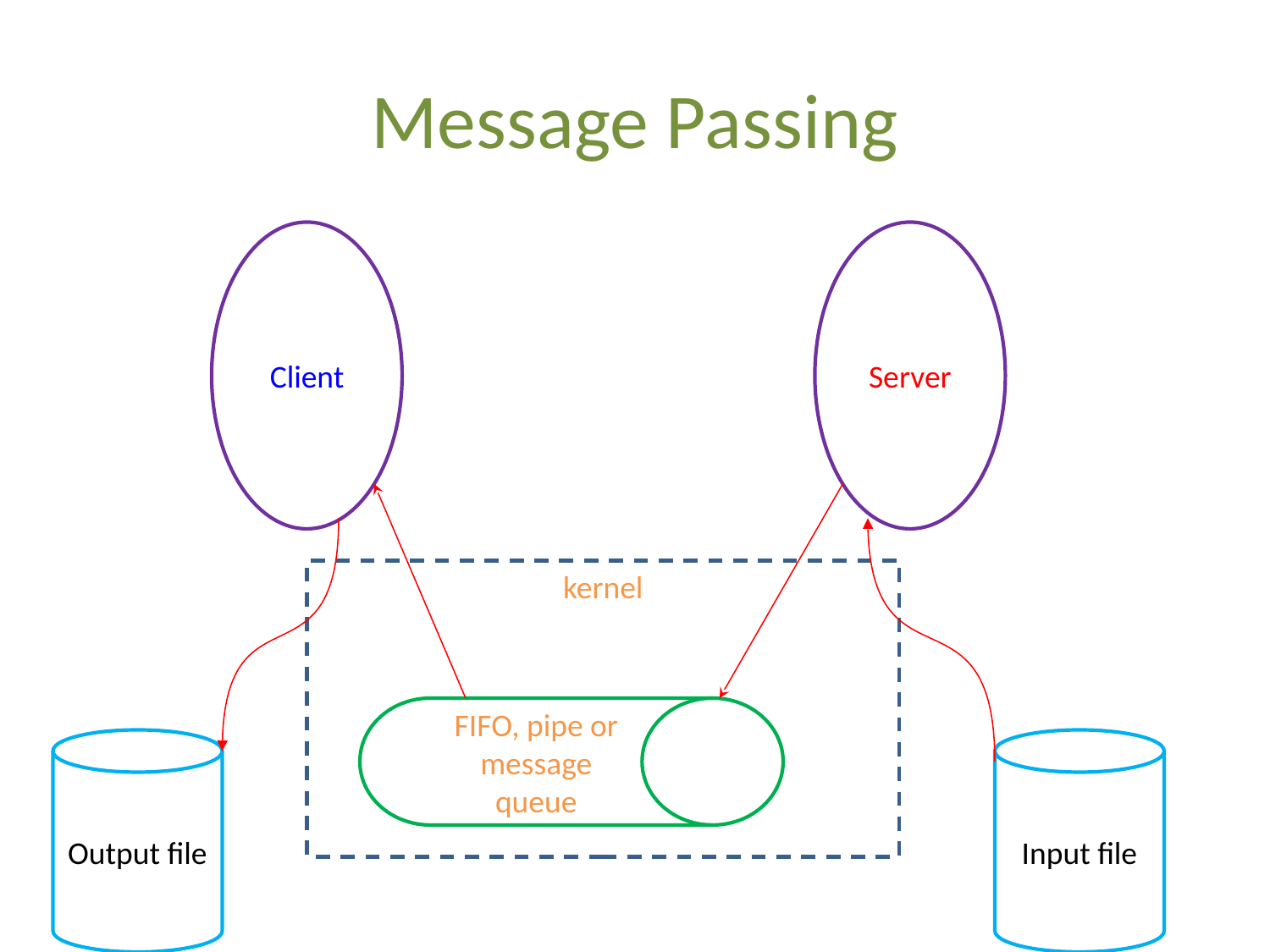

# Message Passing

Client
Server
kernel
FIFO, pipe or message queue
Output file
Input file